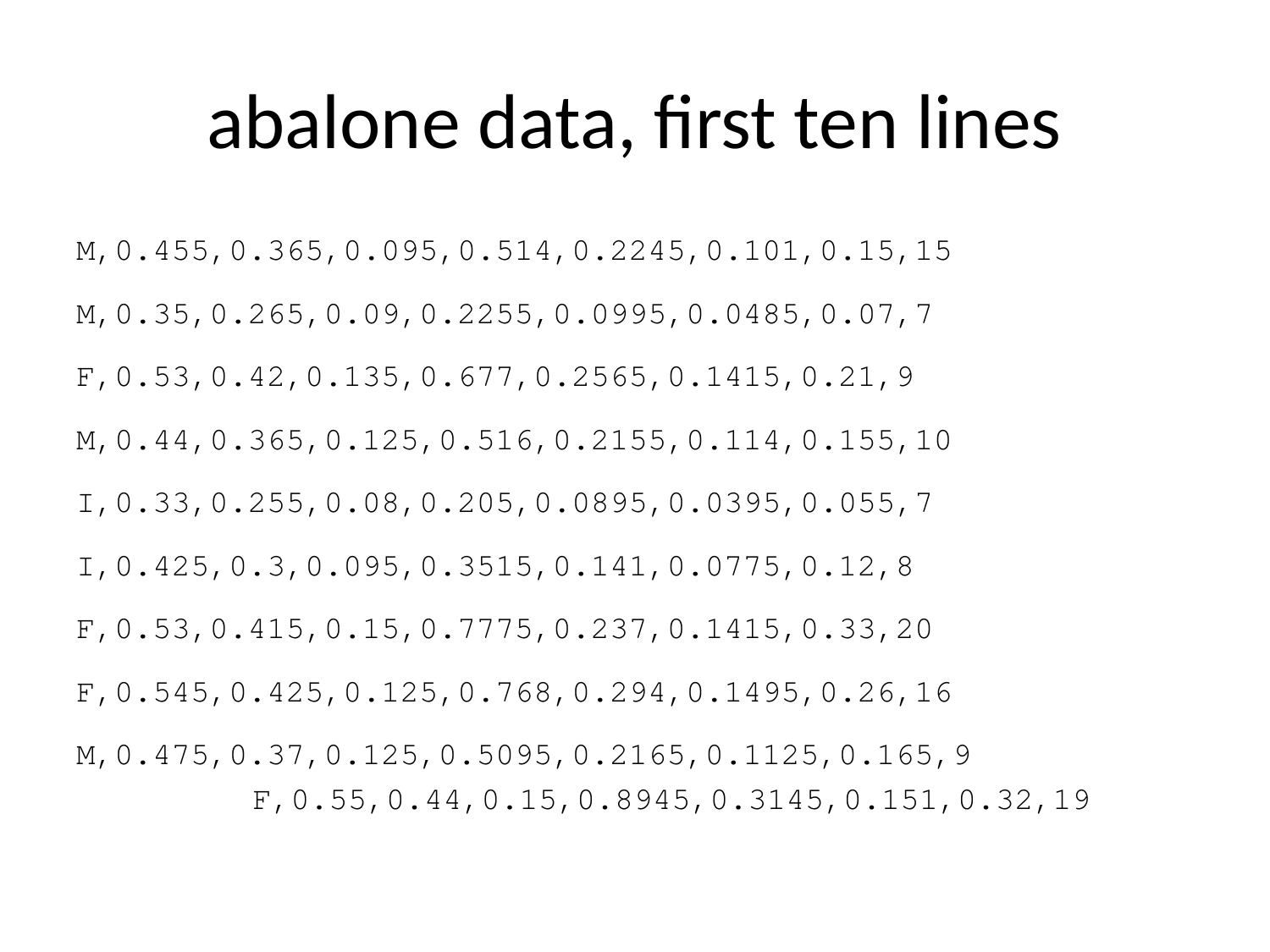

# abalone data, first ten lines
M,0.455,0.365,0.095,0.514,0.2245,0.101,0.15,15
M,0.35,0.265,0.09,0.2255,0.0995,0.0485,0.07,7
F,0.53,0.42,0.135,0.677,0.2565,0.1415,0.21,9
M,0.44,0.365,0.125,0.516,0.2155,0.114,0.155,10
I,0.33,0.255,0.08,0.205,0.0895,0.0395,0.055,7
I,0.425,0.3,0.095,0.3515,0.141,0.0775,0.12,8
F,0.53,0.415,0.15,0.7775,0.237,0.1415,0.33,20
F,0.545,0.425,0.125,0.768,0.294,0.1495,0.26,16
M,0.475,0.37,0.125,0.5095,0.2165,0.1125,0.165,9
F,0.55,0.44,0.15,0.8945,0.3145,0.151,0.32,19